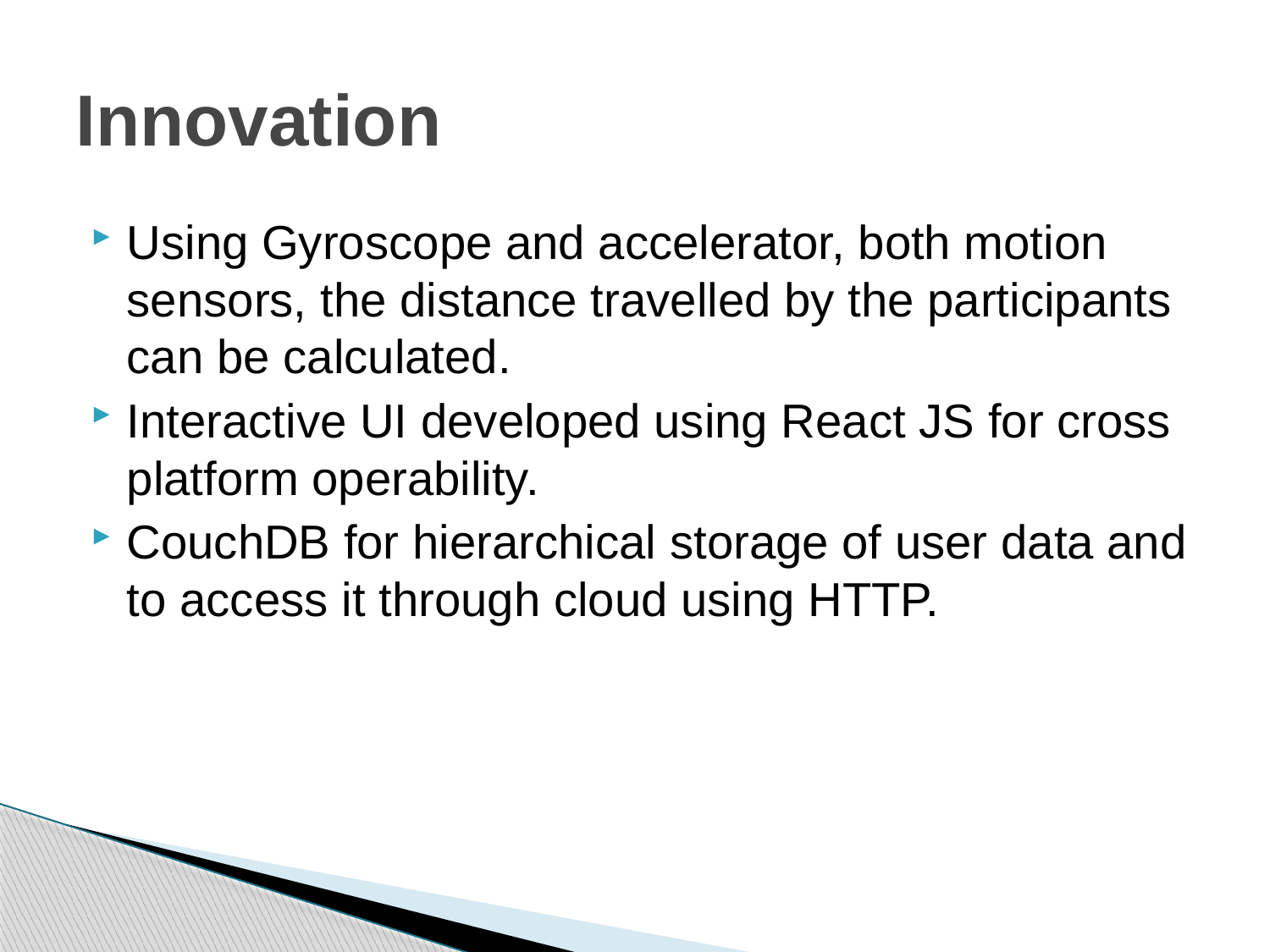

# Innovation
Using Gyroscope and accelerator, both motion sensors, the distance travelled by the participants can be calculated.
Interactive UI developed using React JS for cross platform operability.
CouchDB for hierarchical storage of user data and to access it through cloud using HTTP.